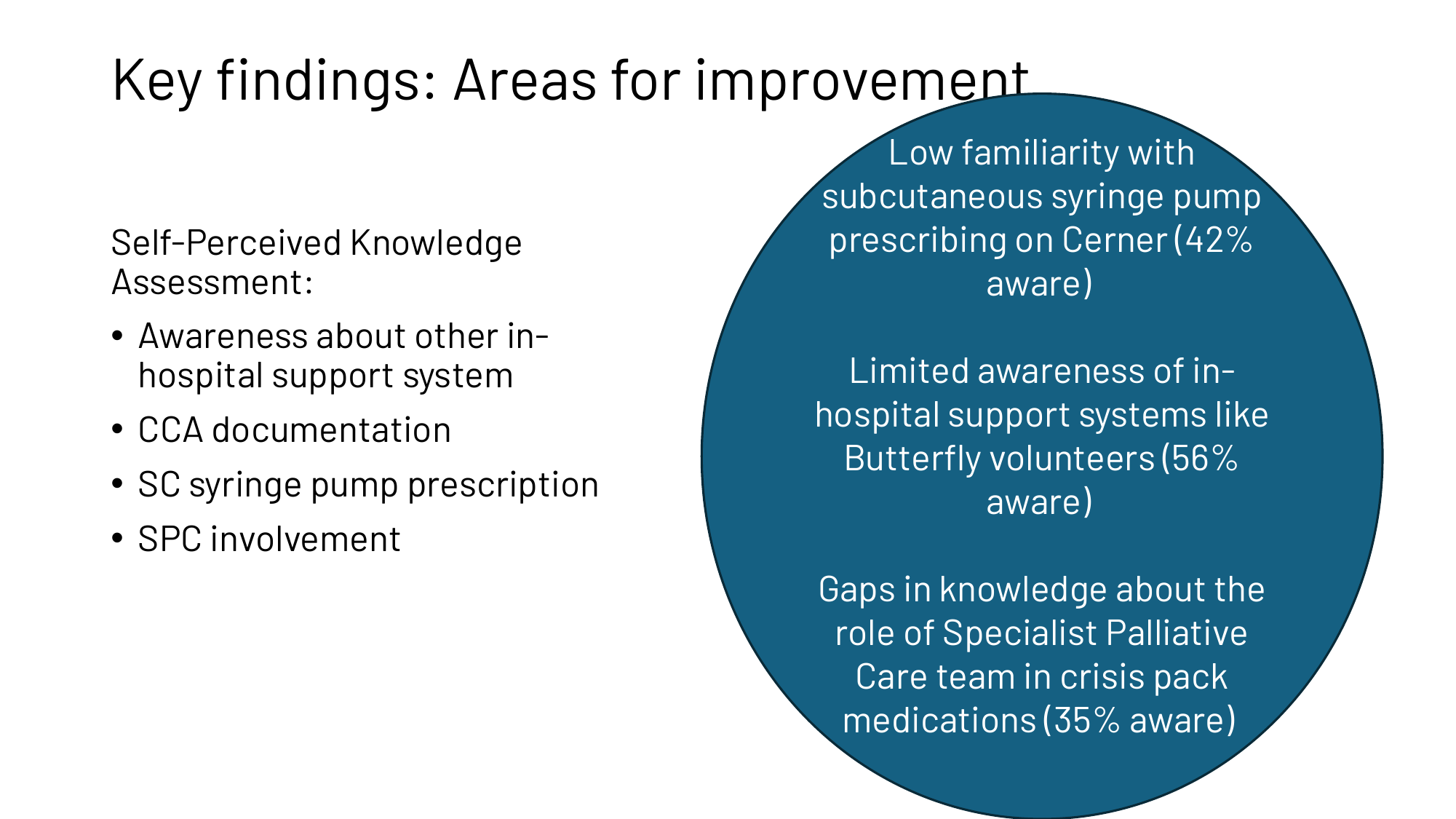

# Key findings: Areas for improvement
Low familiarity with subcutaneous syringe pump prescribing on Cerner (42% aware)

Limited awareness of in-hospital support systems like Butterfly volunteers (56% aware)

Gaps in knowledge about the role of Specialist Palliative Care team in crisis pack medications (35% aware)

Self-Perceived Knowledge Assessment:
Awareness about other in-hospital support system
CCA documentation
SC syringe pump prescription
SPC involvement